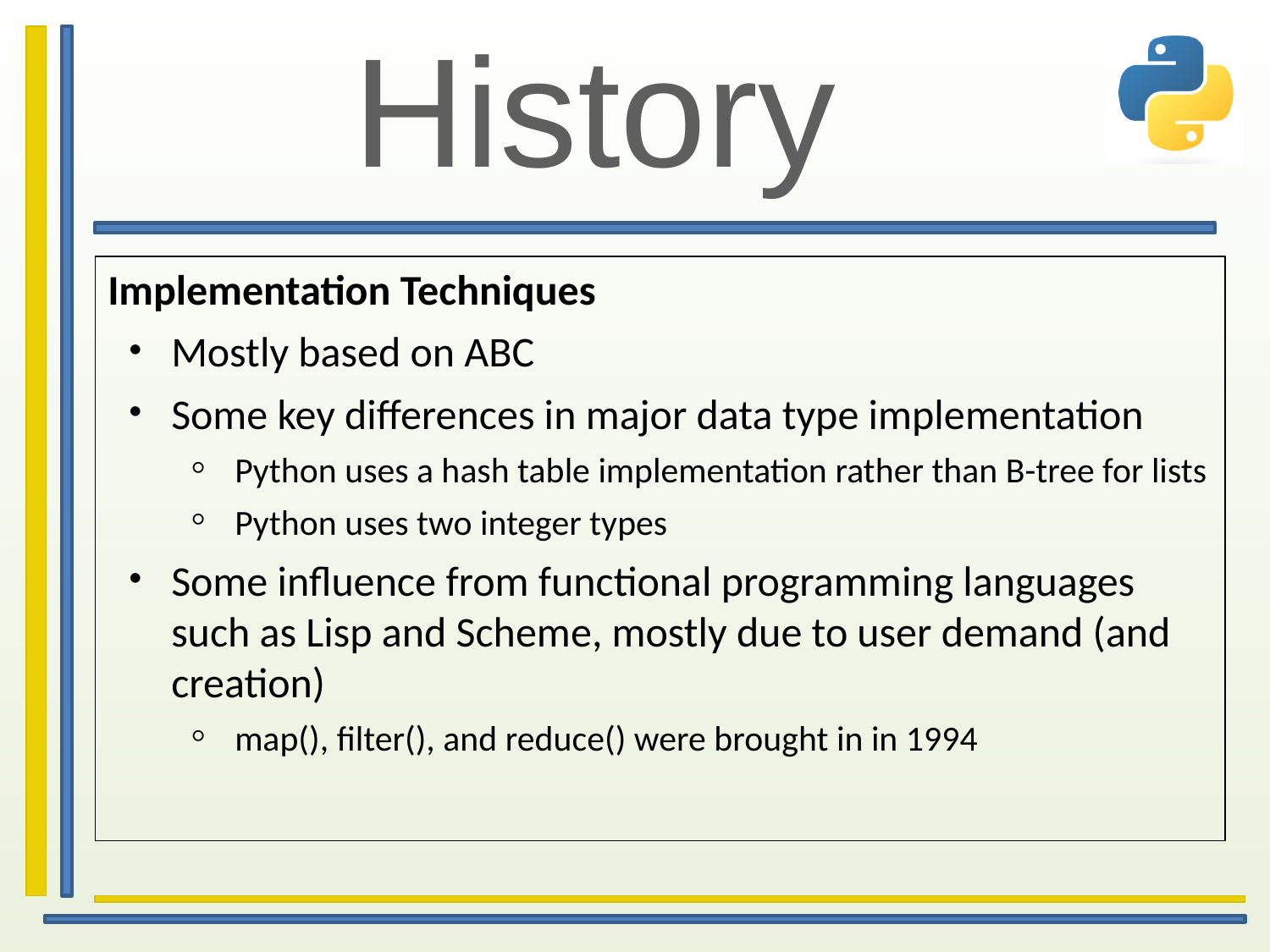

# History

Implementation Techniques
Mostly based on ABC
Some key differences in major data type implementation
Python uses a hash table implementation rather than B-tree for lists
Python uses two integer types
Some influence from functional programming languages such as Lisp and Scheme, mostly due to user demand (and creation)
map(), filter(), and reduce() were brought in in 1994